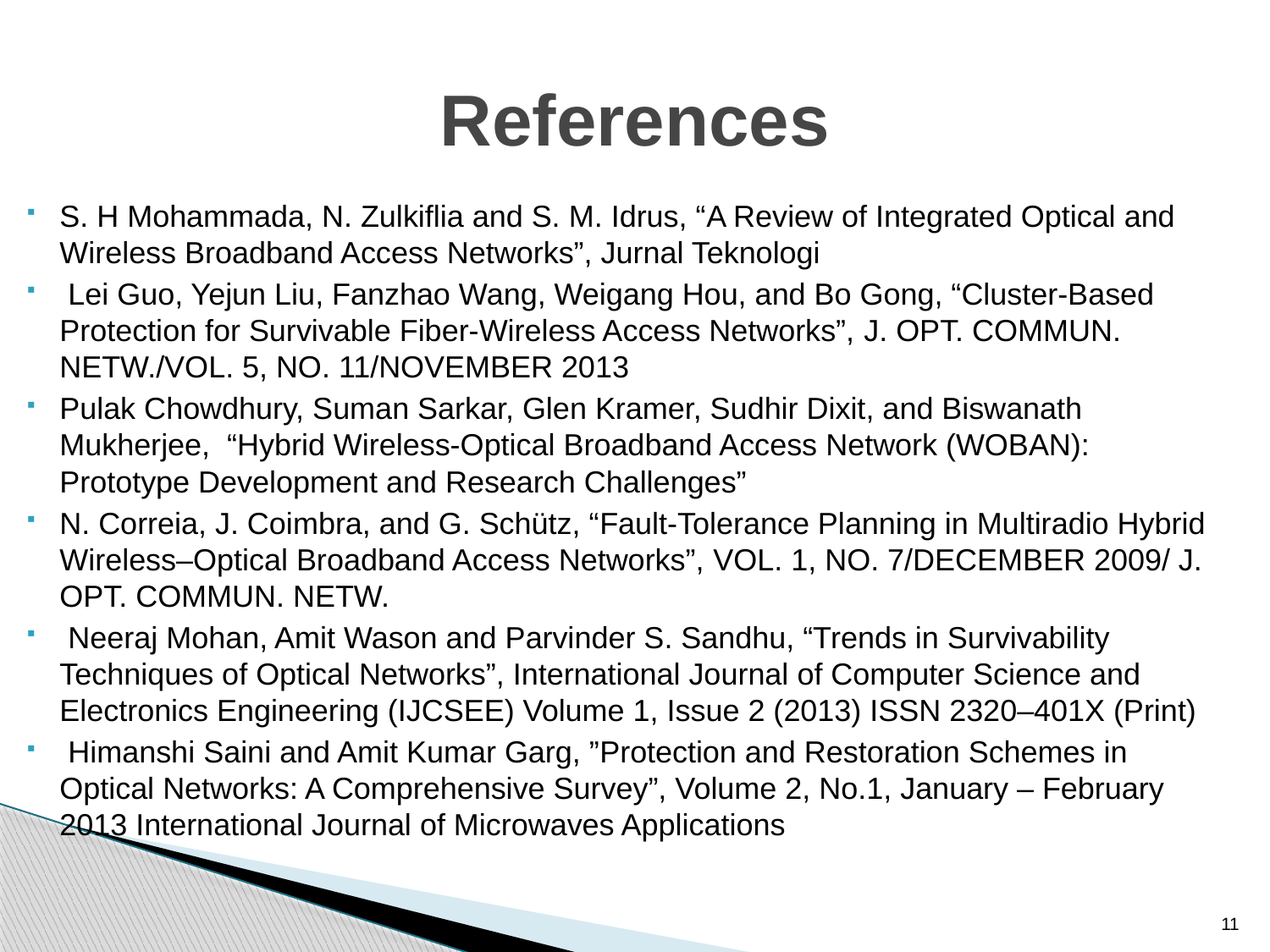

# References
S. H Mohammada, N. Zulkiflia and S. M. Idrus, “A Review of Integrated Optical and Wireless Broadband Access Networks”, Jurnal Teknologi
 Lei Guo, Yejun Liu, Fanzhao Wang, Weigang Hou, and Bo Gong, “Cluster-Based Protection for Survivable Fiber-Wireless Access Networks”, J. OPT. COMMUN. NETW./VOL. 5, NO. 11/NOVEMBER 2013
Pulak Chowdhury, Suman Sarkar, Glen Kramer, Sudhir Dixit, and Biswanath Mukherjee,  “Hybrid Wireless-Optical Broadband Access Network (WOBAN): Prototype Development and Research Challenges”
N. Correia, J. Coimbra, and G. Schütz, “Fault-Tolerance Planning in Multiradio Hybrid Wireless–Optical Broadband Access Networks”, VOL. 1, NO. 7/DECEMBER 2009/ J. OPT. COMMUN. NETW.
 Neeraj Mohan, Amit Wason and Parvinder S. Sandhu, “Trends in Survivability Techniques of Optical Networks”, International Journal of Computer Science and Electronics Engineering (IJCSEE) Volume 1, Issue 2 (2013) ISSN 2320–401X (Print)
 Himanshi Saini and Amit Kumar Garg, ”Protection and Restoration Schemes in Optical Networks: A Comprehensive Survey”, Volume 2, No.1, January – February 2013 International Journal of Microwaves Applications
11